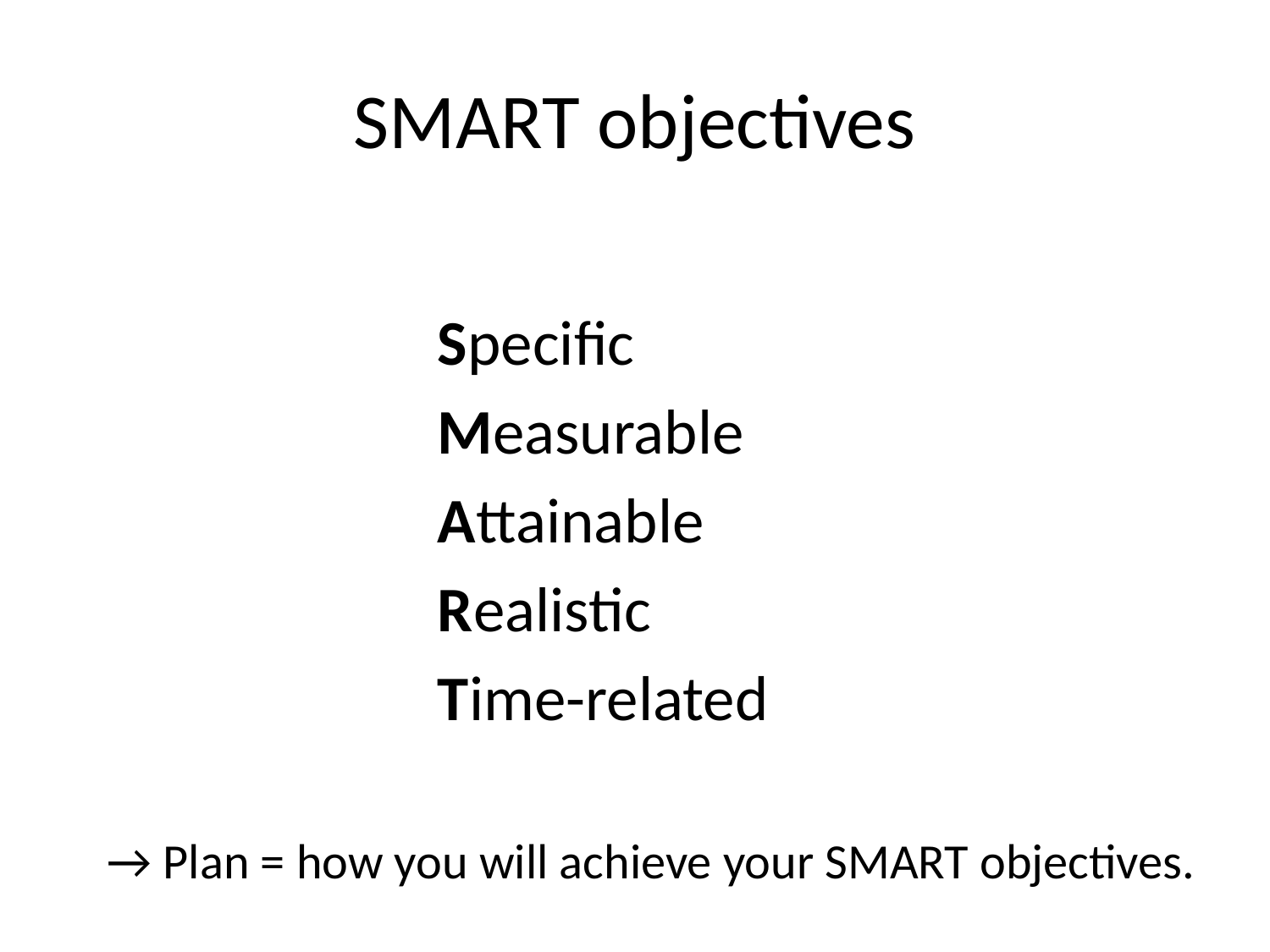

# SMART objectives

Specific
Measurable
Attainable
Realistic
Time-related

→ Plan = how you will achieve your SMART objectives.